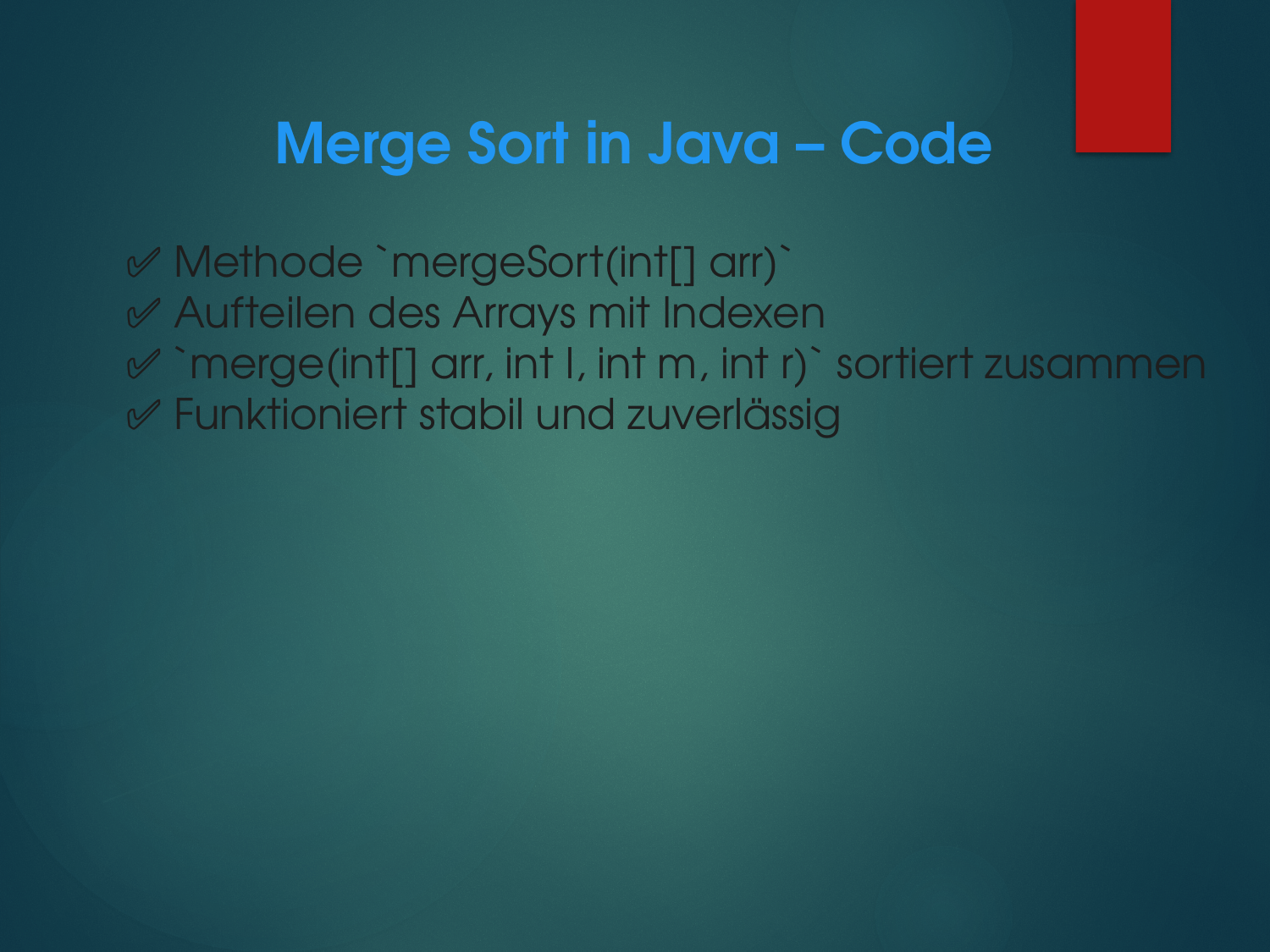

Merge Sort in Java – Code

✅ Methode `mergeSort(int[] arr)`
✅ Aufteilen des Arrays mit Indexen
✅ `merge(int[] arr, int l, int m, int r)` sortiert zusammen
✅ Funktioniert stabil und zuverlässig